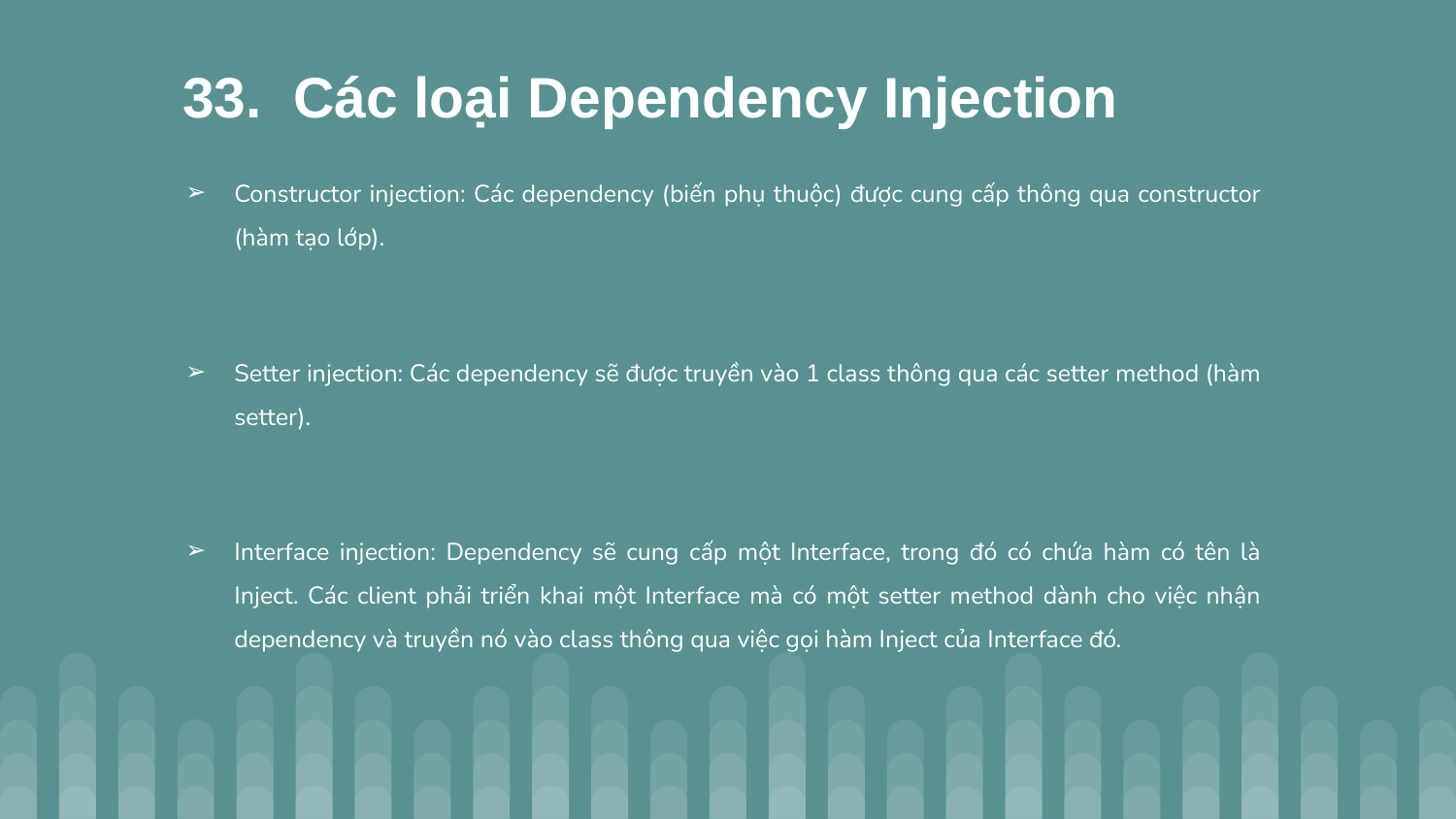

# 33.  Các loại Dependency Injection
Constructor injection: Các dependency (biến phụ thuộc) được cung cấp thông qua constructor (hàm tạo lớp).

Setter injection: Các dependency sẽ được truyền vào 1 class thông qua các setter method (hàm setter).

Interface injection: Dependency sẽ cung cấp một Interface, trong đó có chứa hàm có tên là Inject. Các client phải triển khai một Interface mà có một setter method dành cho việc nhận dependency và truyền nó vào class thông qua việc gọi hàm Inject của Interface đó.